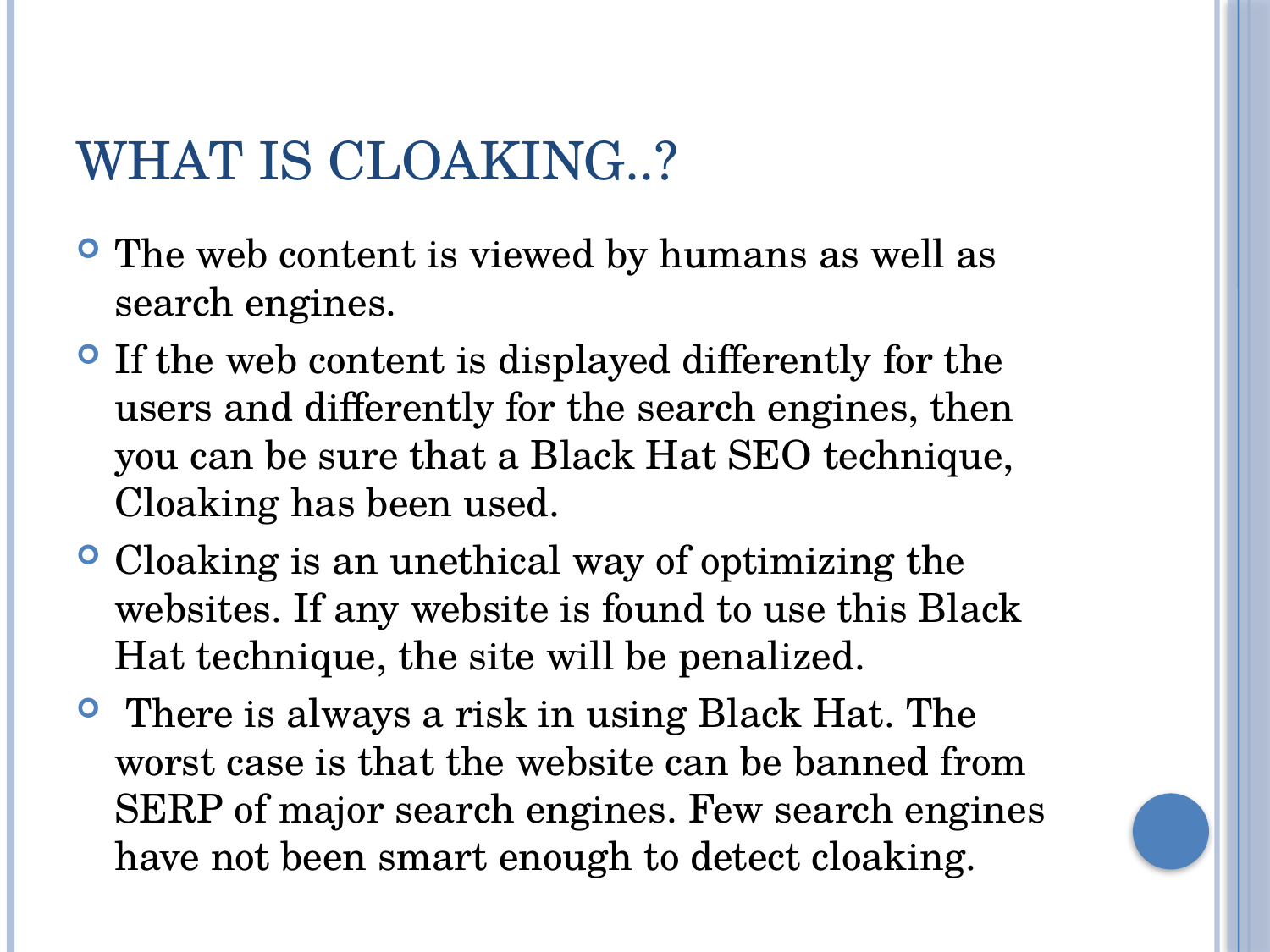

# What is cloaking..?
The web content is viewed by humans as well as search engines.
If the web content is displayed differently for the users and differently for the search engines, then you can be sure that a Black Hat SEO technique, Cloaking has been used.
Cloaking is an unethical way of optimizing the websites. If any website is found to use this Black Hat technique, the site will be penalized.
 There is always a risk in using Black Hat. The worst case is that the website can be banned from SERP of major search engines. Few search engines have not been smart enough to detect cloaking.